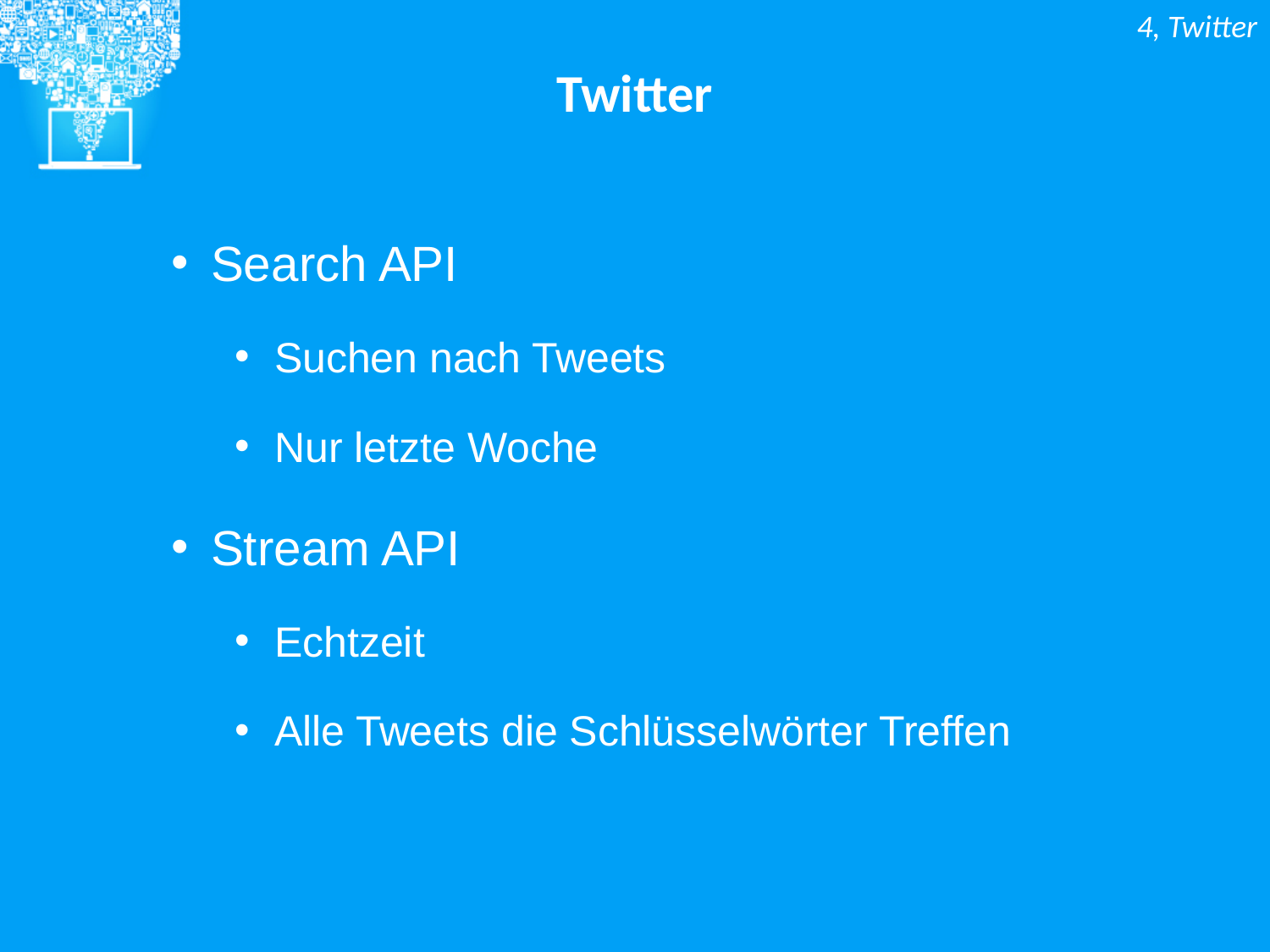

4, Twitter
Twitter
Search API
Suchen nach Tweets
Nur letzte Woche
Stream API
Echtzeit
Alle Tweets die Schlüsselwörter Treffen